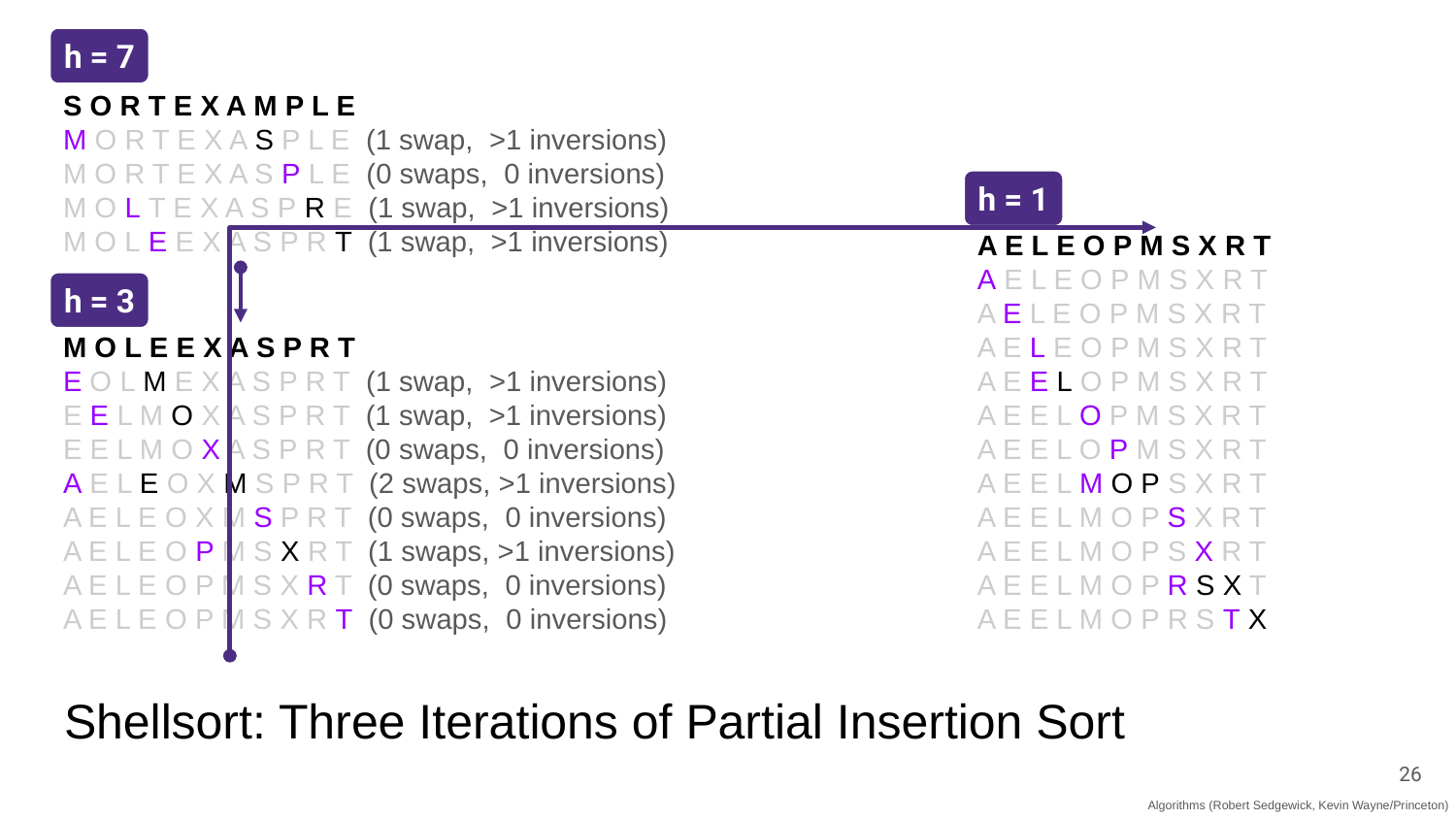

h = 7
S O R T E X A M P L E
M O R T E X A S P L E  (1 swap,  >1 inversions)
M O R T E X A S P L E  (0 swaps,  0 inversions)
M O L T E X A S P R E  (1 swap,  >1 inversions)
M O L E E X A S P R T  (1 swap,  >1 inversions)
h = 1
A E L E O P M S X R T
A E L E O P M S X R T
A E L E O P M S X R T
A E L E O P M S X R T
A E E L O P M S X R T
A E E L O P M S X R T
A E E L O P M S X R T
A E E L M O P S X R T
A E E L M O P S X R T
A E E L M O P S X R T
A E E L M O P R S X T
A E E L M O P R S T X
h = 3
M O L E E X A S P R T
E O L M E X A S P R T  (1 swap,  >1 inversions)
E E L M O X A S P R T  (1 swap,  >1 inversions)
E E L M O X A S P R T  (0 swaps,  0 inversions)
A E L E O X M S P R T  (2 swaps, >1 inversions)
A E L E O X M S P R T  (0 swaps,  0 inversions)
A E L E O P M S X R T  (1 swaps, >1 inversions)
A E L E O P M S X R T  (0 swaps,  0 inversions)
A E L E O P M S X R T  (0 swaps,  0 inversions)
# Shellsort: Three Iterations of Partial Insertion Sort
26
Algorithms (Robert Sedgewick, Kevin Wayne/Princeton)